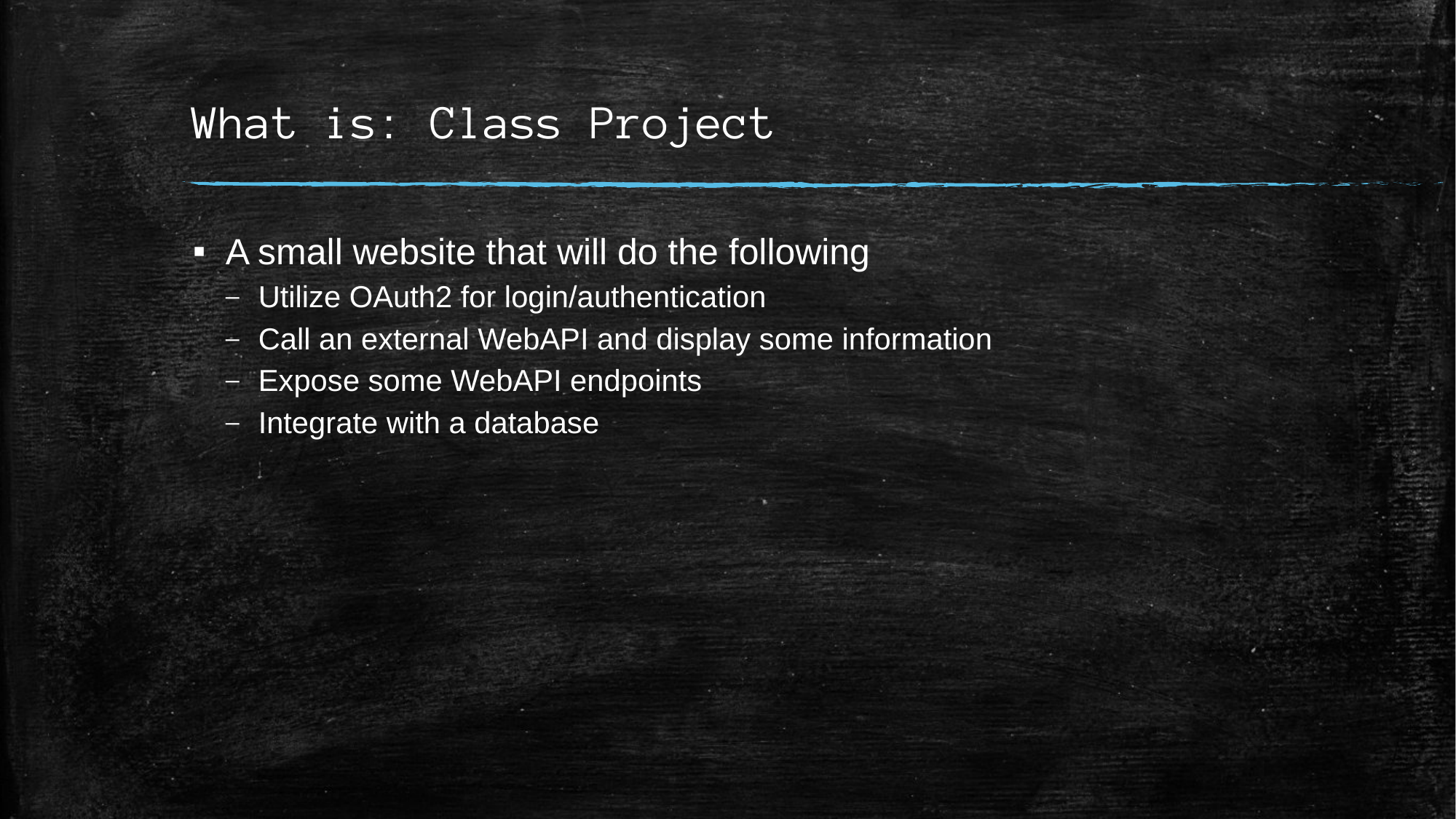

# What is: Class Project
A small website that will do the following
Utilize OAuth2 for login/authentication
Call an external WebAPI and display some information
Expose some WebAPI endpoints
Integrate with a database